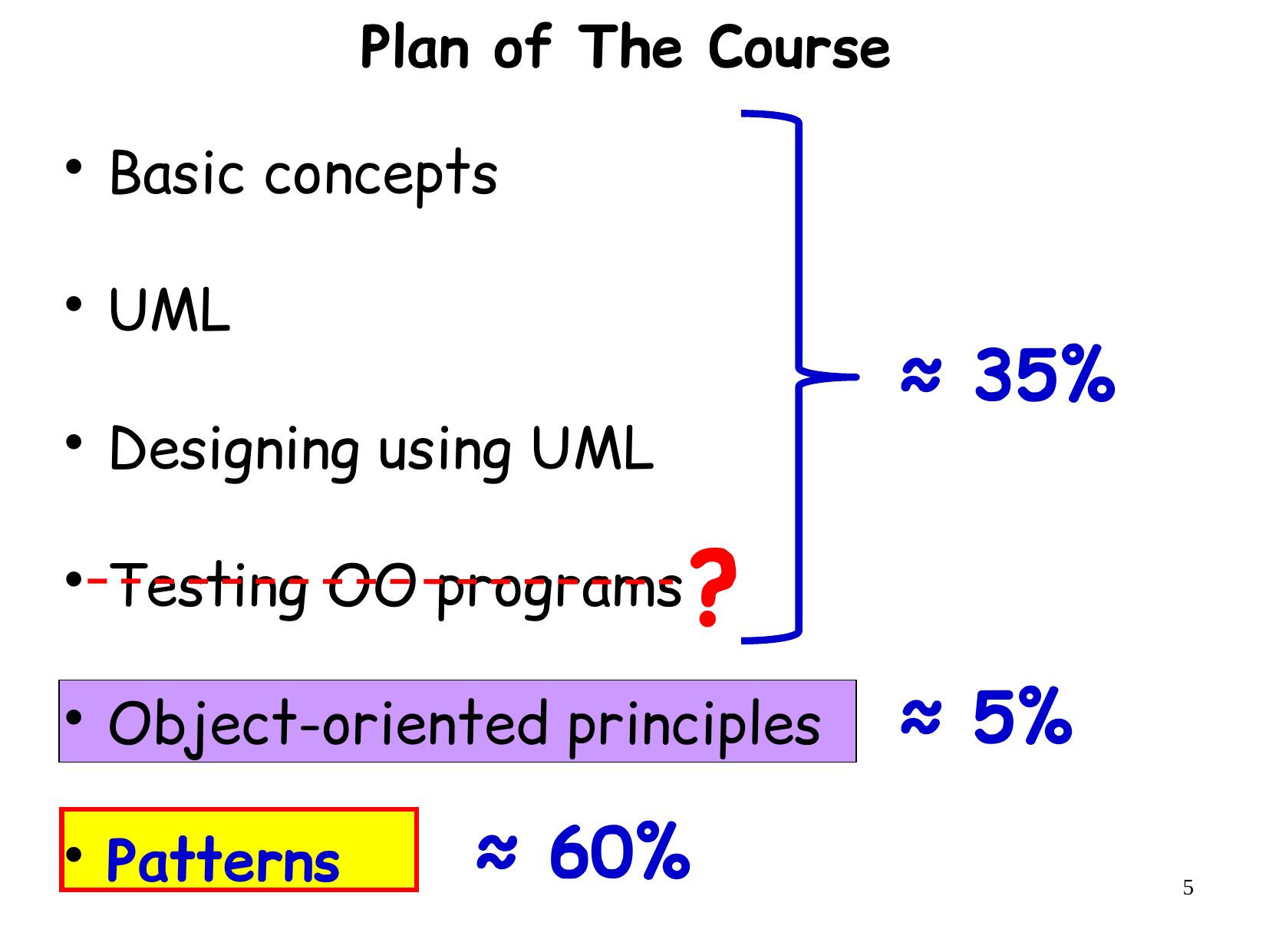

# Plan of The Course
Basic concepts
UML
Designing using UML
Testing OO programs
Object-oriented principles
Patterns

≈ 35%
?

≈ 5%

≈ 60%